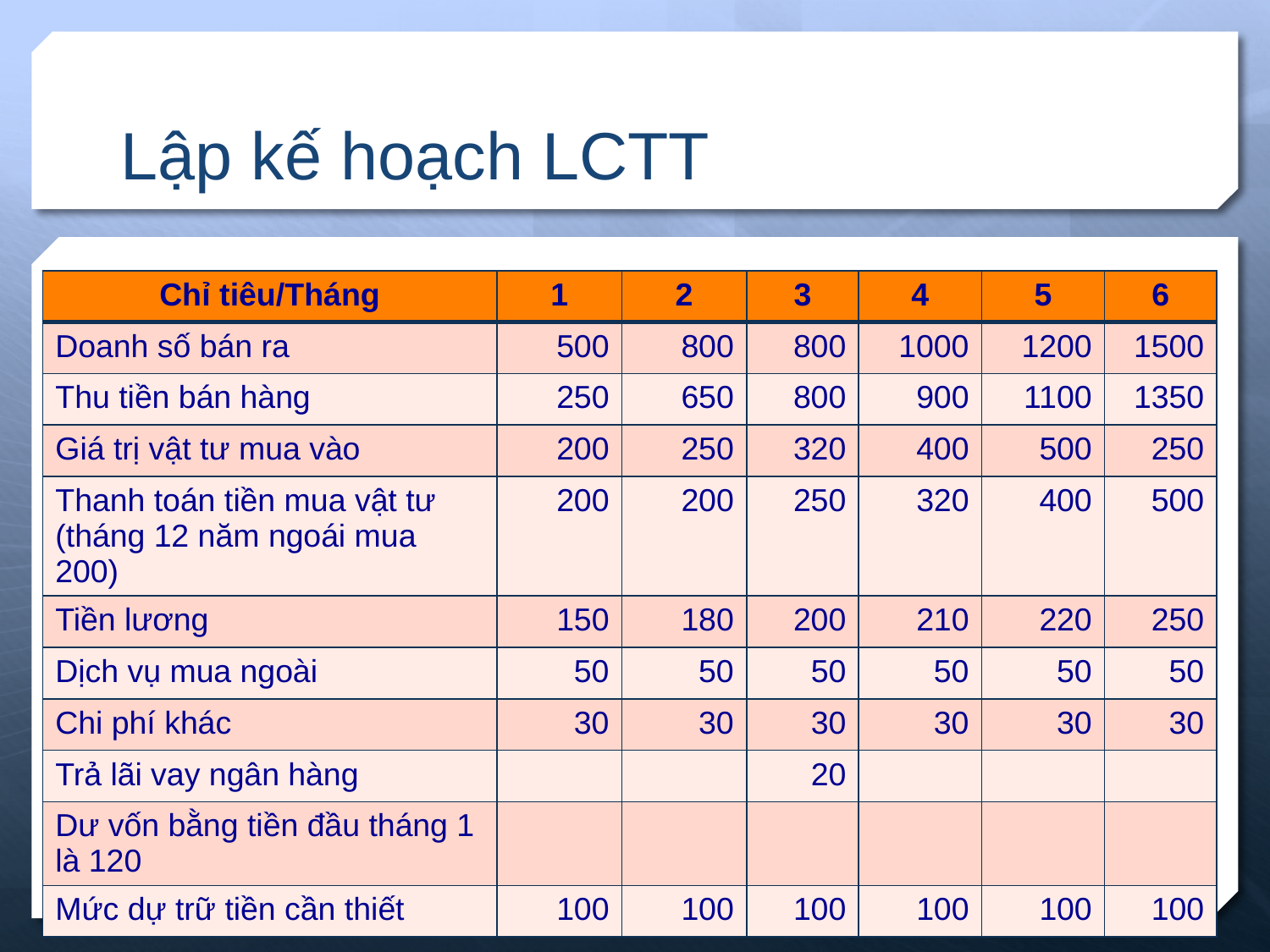

# Lập kế hoạch LCTT
| Chỉ tiêu/Tháng | 1 | 2 | 3 | 4 | 5 | 6 |
| --- | --- | --- | --- | --- | --- | --- |
| Doanh số bán ra | 500 | 800 | 800 | 1000 | 1200 | 1500 |
| Thu tiền bán hàng | 250 | 650 | 800 | 900 | 1100 | 1350 |
| Giá trị vật tư mua vào | 200 | 250 | 320 | 400 | 500 | 250 |
| Thanh toán tiền mua vật tư (tháng 12 năm ngoái mua 200) | 200 | 200 | 250 | 320 | 400 | 500 |
| Tiền lương | 150 | 180 | 200 | 210 | 220 | 250 |
| Dịch vụ mua ngoài | 50 | 50 | 50 | 50 | 50 | 50 |
| Chi phí khác | 30 | 30 | 30 | 30 | 30 | 30 |
| Trả lãi vay ngân hàng |  |  | 20 |  |  |  |
| Dư vốn bằng tiền đầu tháng 1 là 120 |  |  |  |  |  |  |
| Mức dự trữ tiền cần thiết | 100 | 100 | 100 | 100 | 100 | 100 |